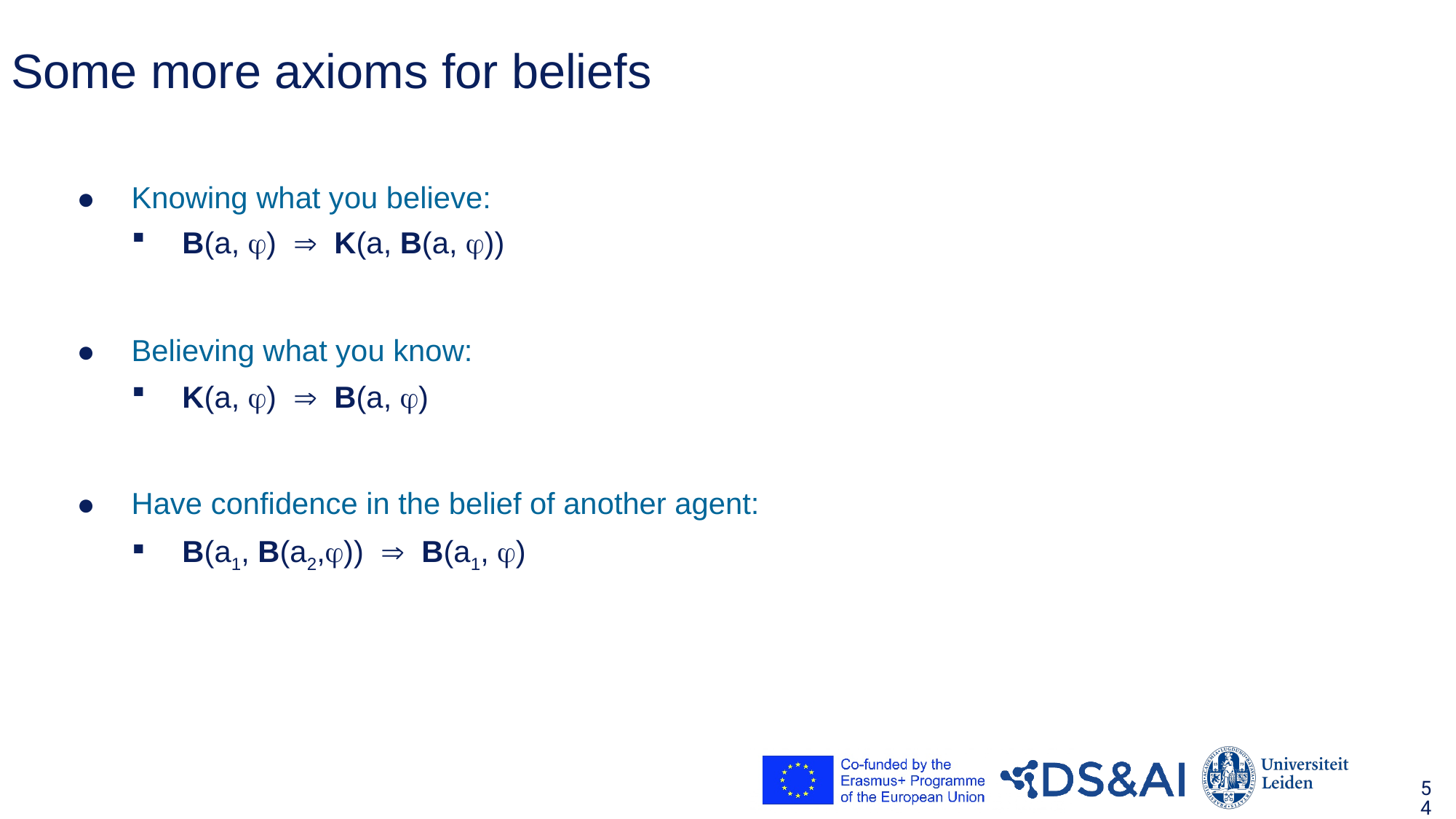

# Some more axioms for beliefs
Knowing what you believe:

Believing what you know:

Have confidence in the belief of another agent:

B(a, ϕ)  ⇒  K(a, B(a, ϕ))

K(a, ϕ)  ⇒  B(a, ϕ)

B(a1, B(a2,ϕ))  ⇒  B(a1, ϕ)

54